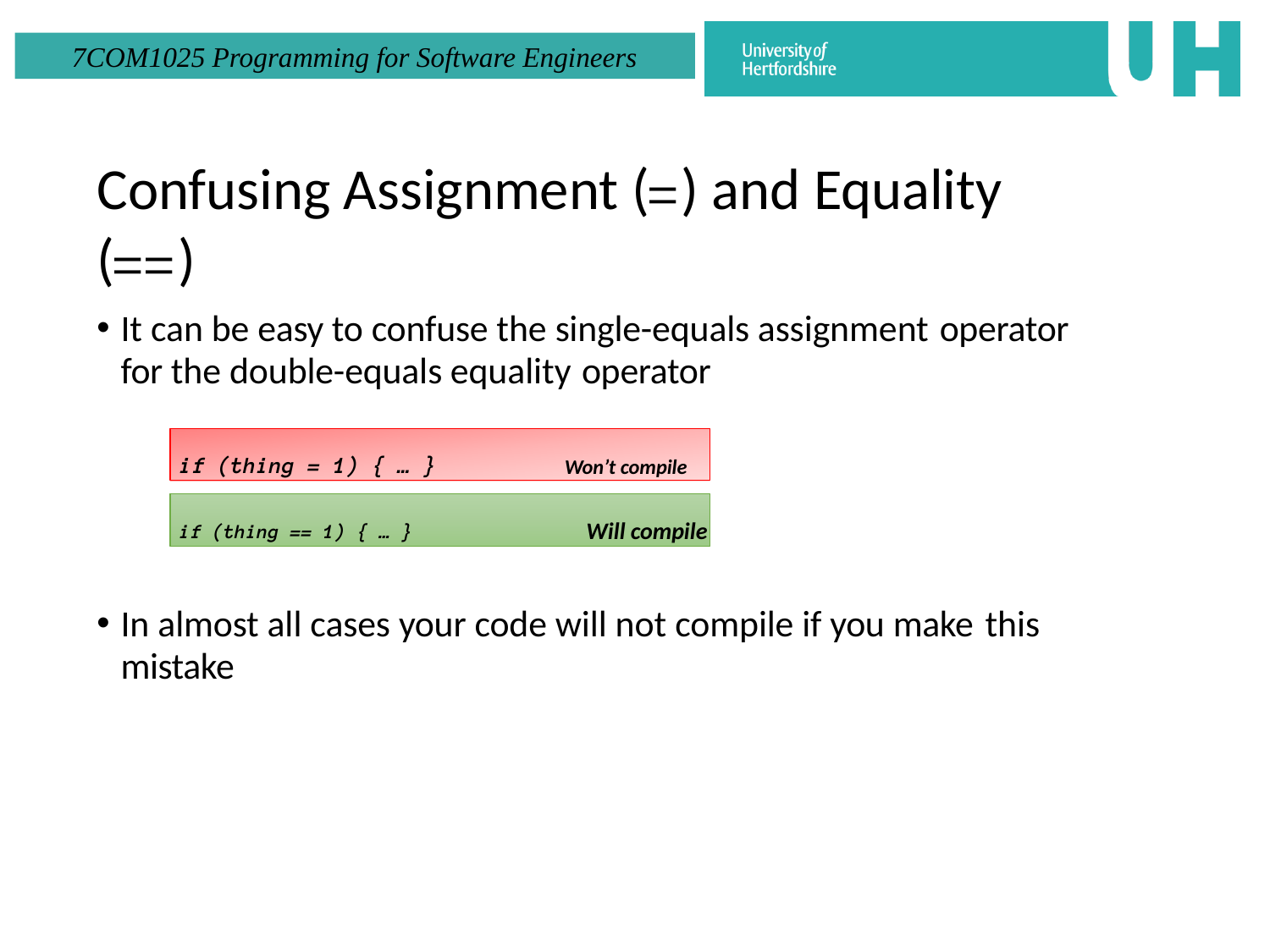

# Confusing Assignment (=) and Equality (==)
It can be easy to confuse the single-equals assignment operator
for the double-equals equality operator

if (thing = 1) { … }	Won’t compile

if (thing == 1) { … }	Will compile
In almost all cases your code will not compile if you make this
mistake